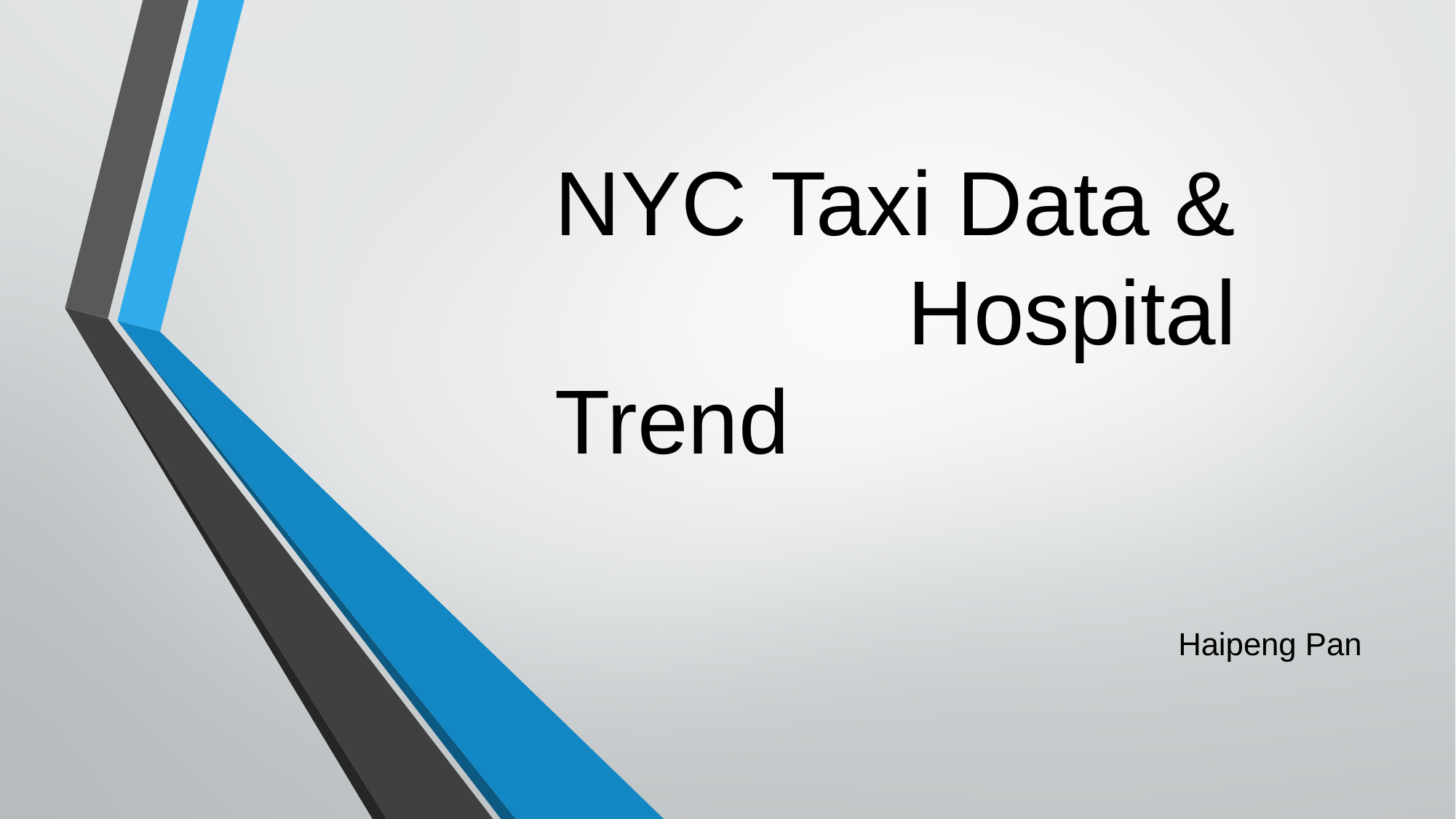

# NYC Taxi Data & Hospital Trend
Haipeng Pan